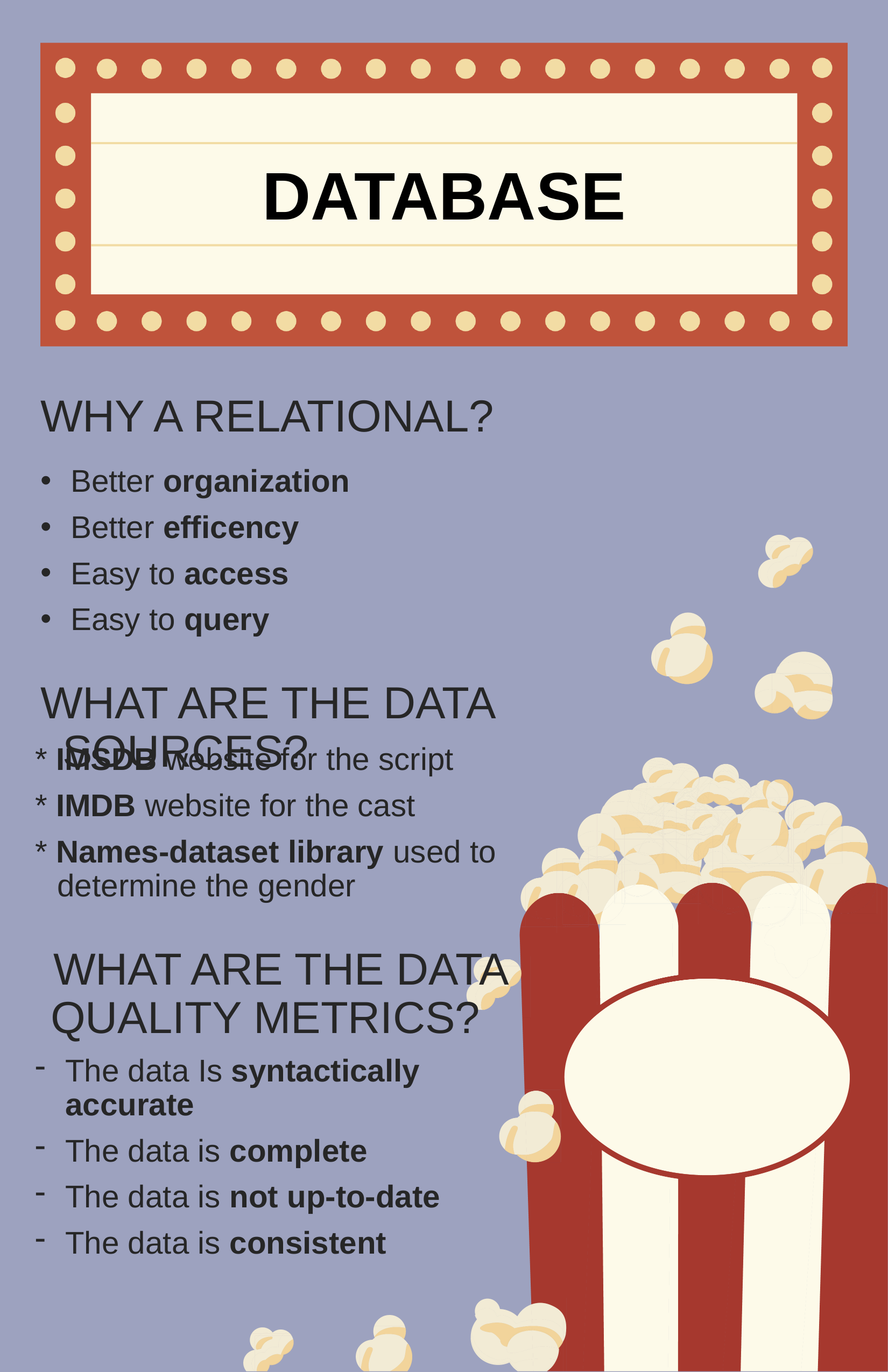

# database
Why a relational?
Better organization
Better efficency
Easy to access
Easy to query
WHAT ARE THE DATA SOURCES?
* IMSDB website for the script
* IMDB website for the cast
* Names-dataset library used to determine the gender
  WHAT ARE THE DATA QUALITY METRICS?
The data Is syntactically accurate
The data is complete
The data is not up-to-date
The data is consistent